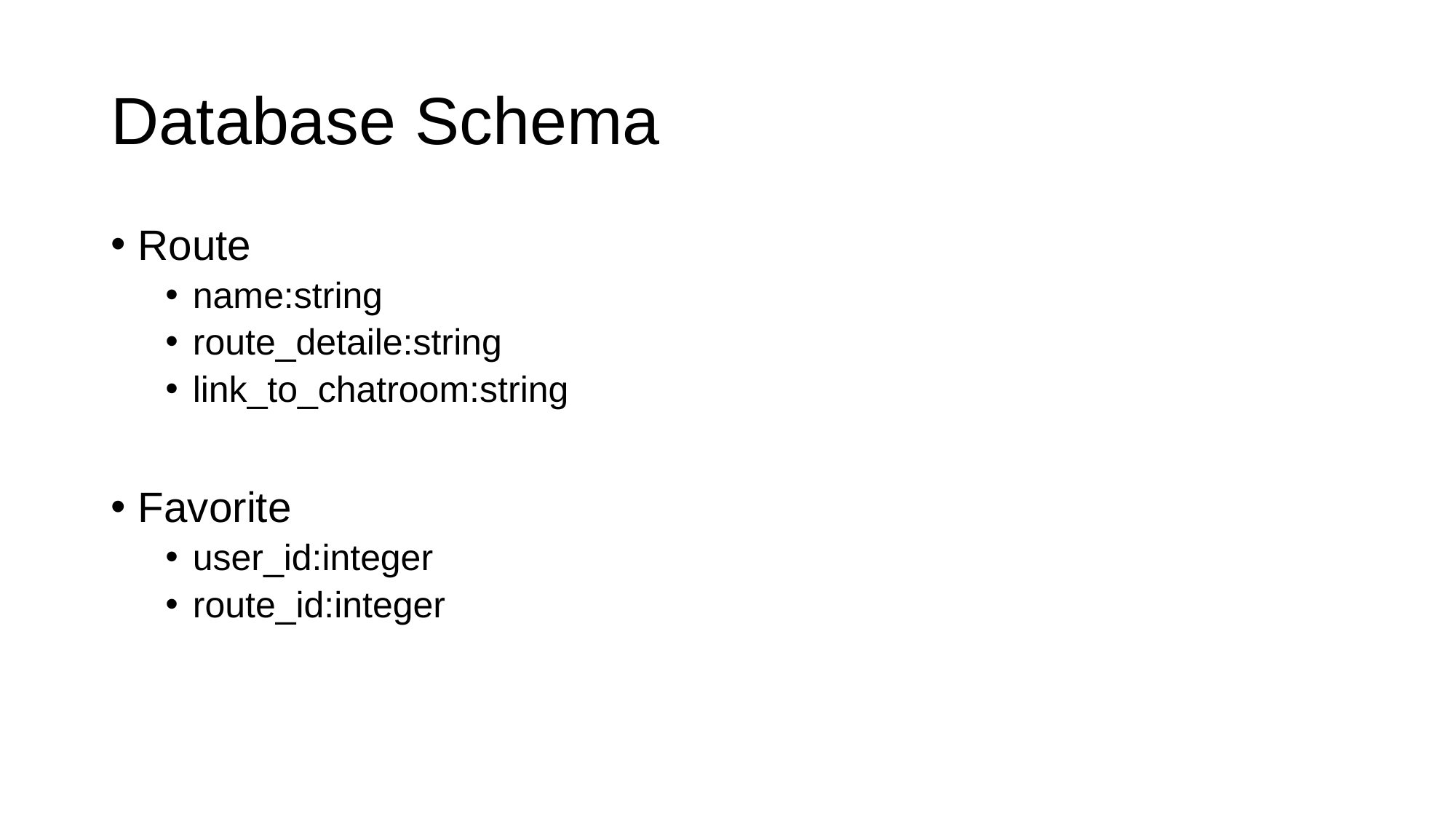

# Database Schema
Route
name:string
route_detaile:string
link_to_chatroom:string

Favorite
user_id:integer
route_id:integer